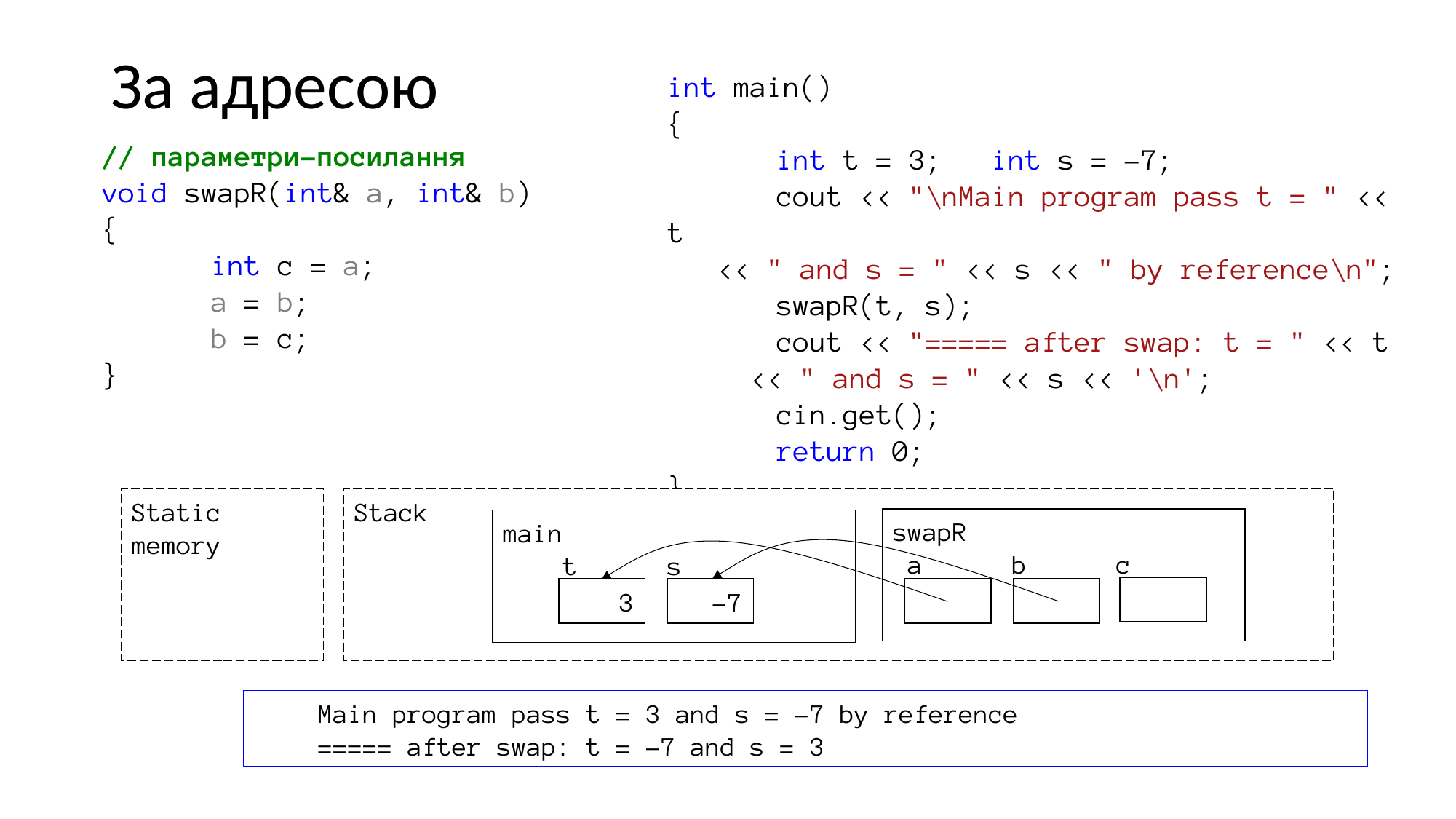

# За адресою
int main()
{
	int t = 3;   int s = -7;
	cout << "\nMain program pass t = " << t
   << " and s = " << s << " by reference\n";
	swapR(t, s);
	cout << "===== after swap: t = " << t
     << " and s = " << s << '\n';
	cin.get();
	return 0;
}
// параметри-посилання
void swapR(int& a, int& b)
{
	int c = a;
	a = b;
	b = c;
}

Static memory
Stack
swapR
 a      b      c
main
    t      s

3
-7

Main program pass t = 3 and s = -7 by reference
===== after swap: t = -7 and s = 3